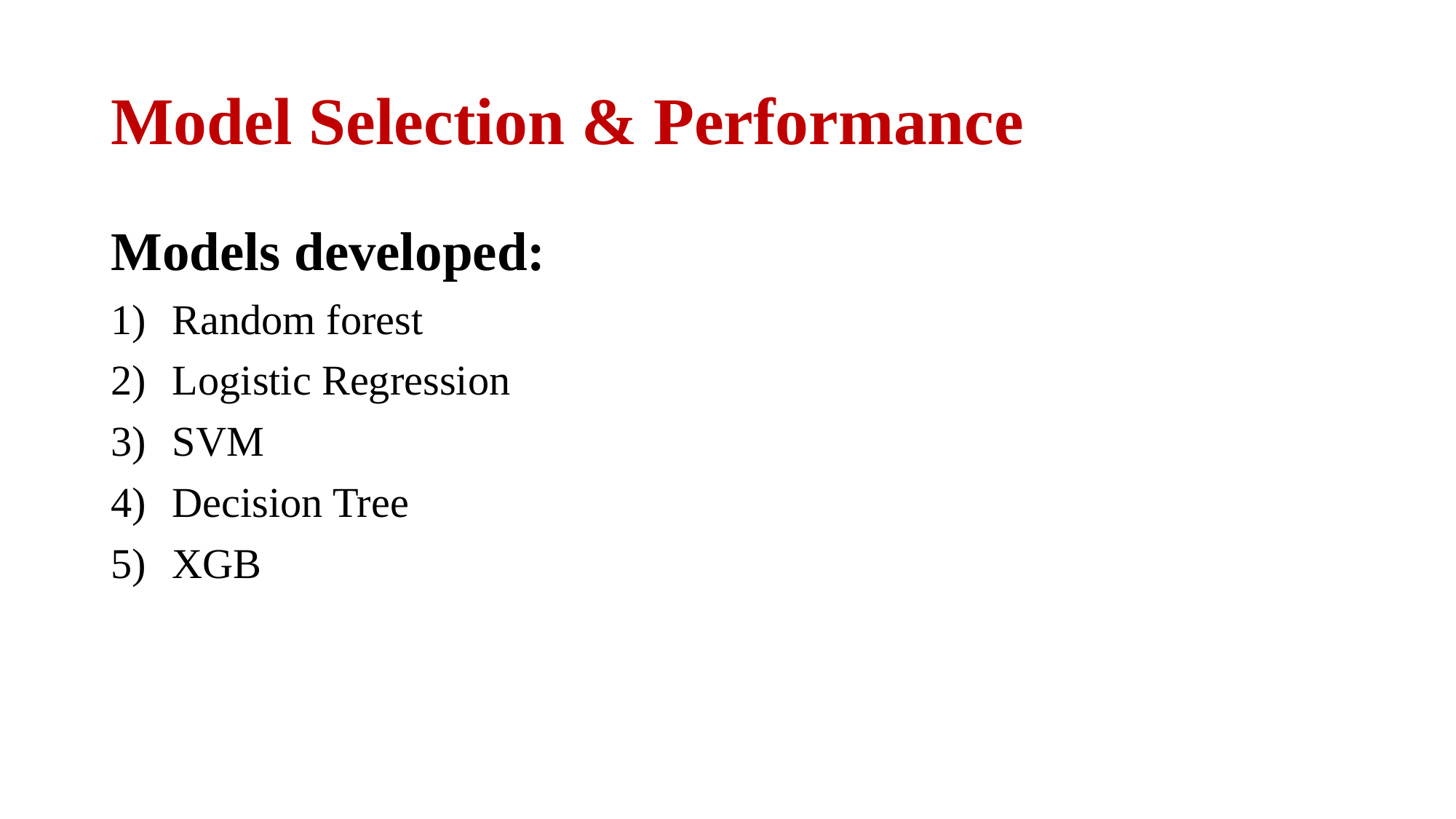

# Model Selection & Performance
Models developed:
Random forest
Logistic Regression
SVM
Decision Tree
XGB